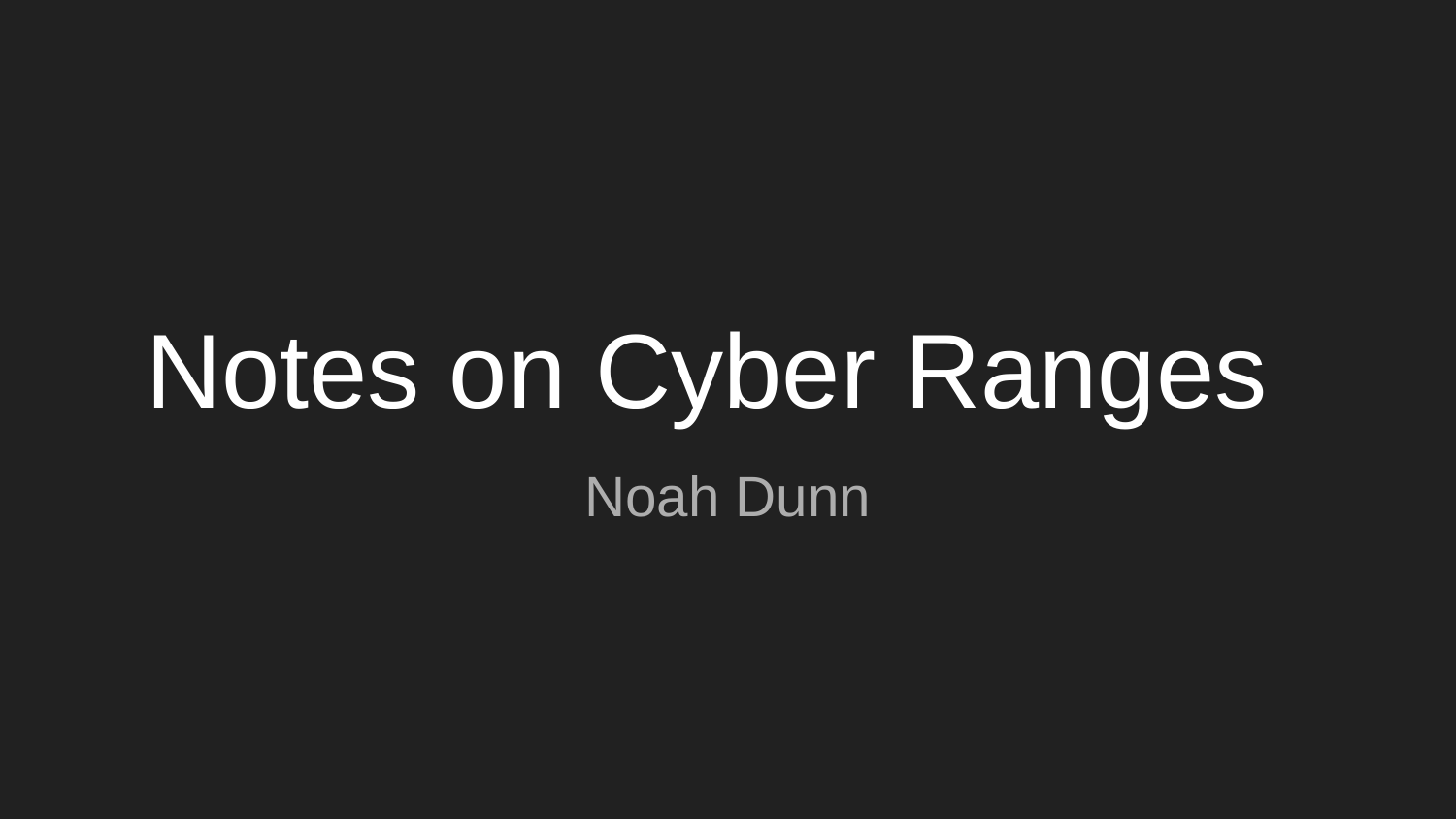

# Notes on Cyber Ranges
Noah Dunn